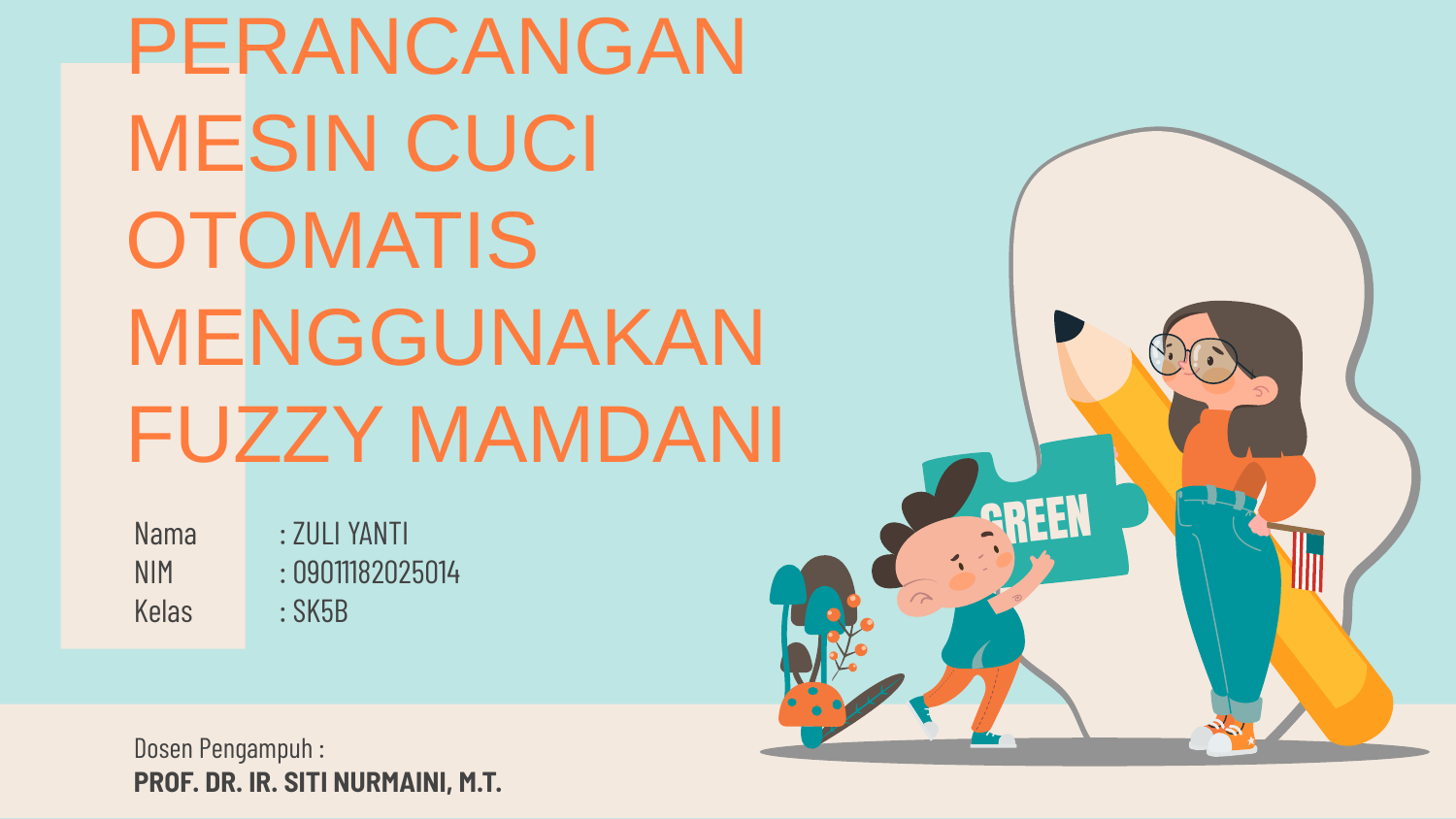

# PERANCANGAN MESIN CUCI OTOMATIS MENGGUNAKAN FUZZY MAMDANI

GREEN

Nama	: ZULI YANTI
NIM	: 09011182025014
Kelas	: SK5B

Dosen Pengampuh :
PROF. DR. IR. SITI NURMAINI, M.T.